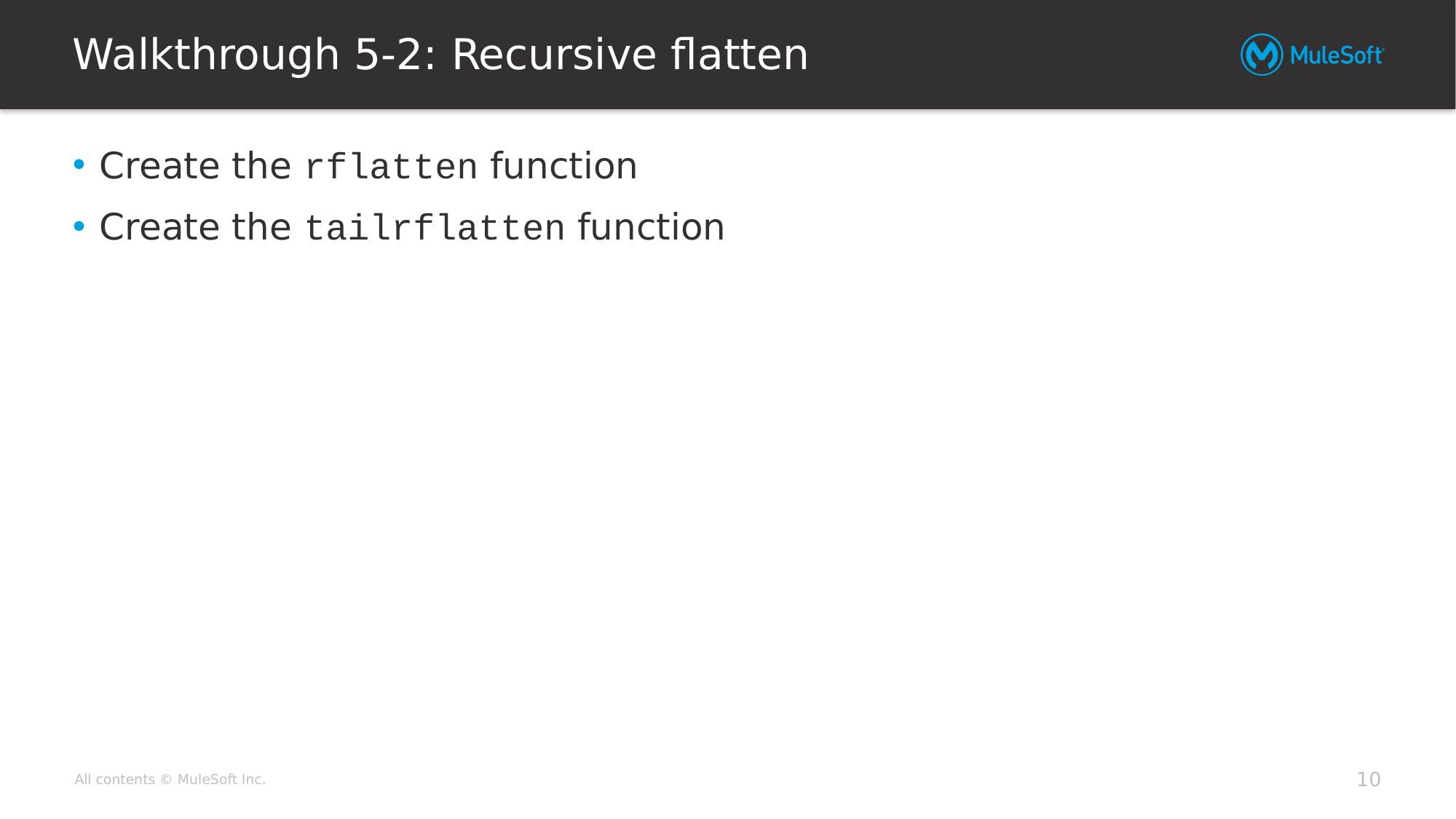

# Walkthrough 5-2: Recursive flatten
Create the rflatten function
Create the tailrflatten function
10